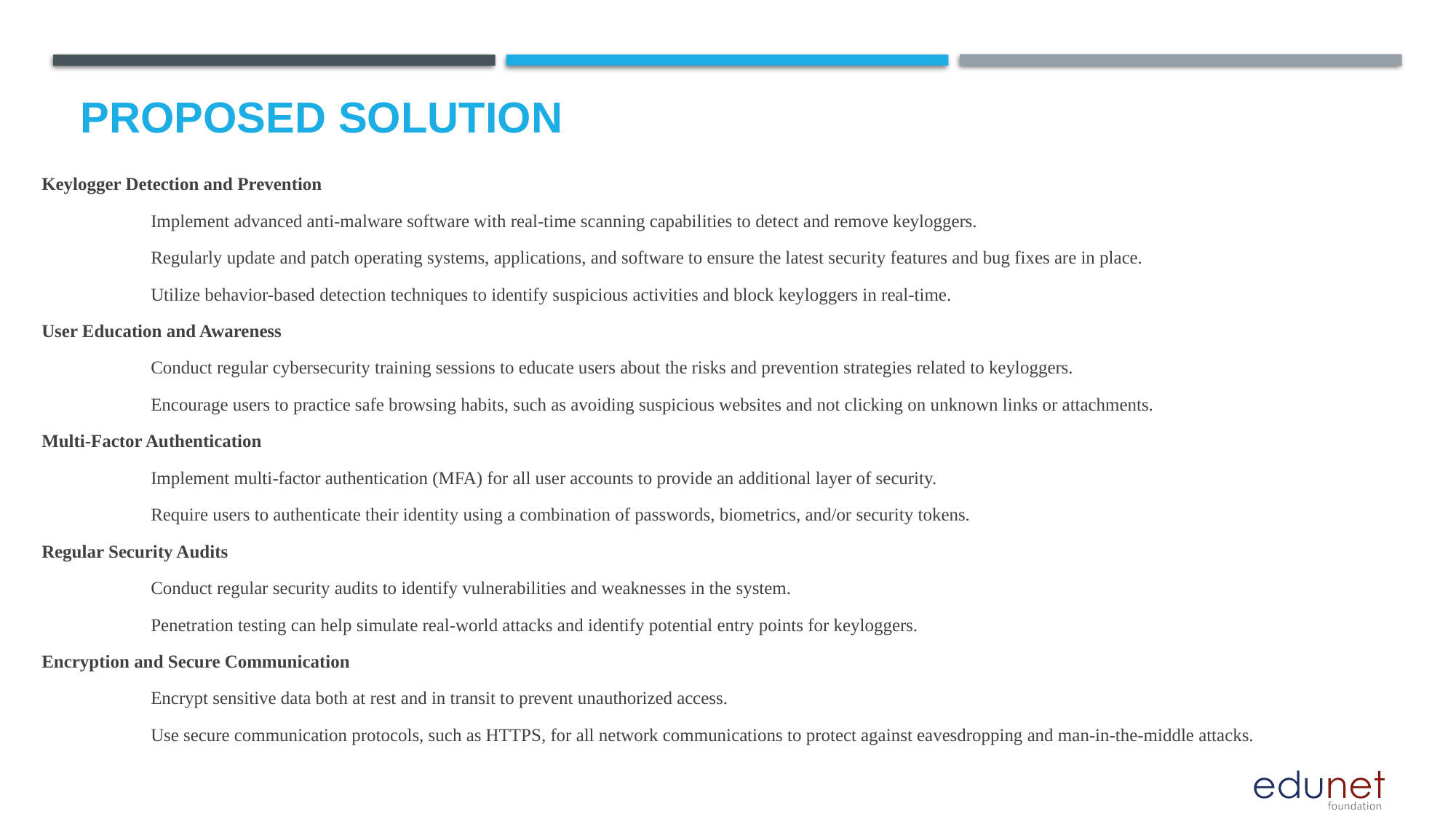

# Proposed Solution
Keylogger Detection and Prevention
	Implement advanced anti-malware software with real-time scanning capabilities to detect and remove keyloggers.
	Regularly update and patch operating systems, applications, and software to ensure the latest security features and bug fixes are in place.
	Utilize behavior-based detection techniques to identify suspicious activities and block keyloggers in real-time.
User Education and Awareness
	Conduct regular cybersecurity training sessions to educate users about the risks and prevention strategies related to keyloggers.
	Encourage users to practice safe browsing habits, such as avoiding suspicious websites and not clicking on unknown links or attachments.
Multi-Factor Authentication
	Implement multi-factor authentication (MFA) for all user accounts to provide an additional layer of security.
	Require users to authenticate their identity using a combination of passwords, biometrics, and/or security tokens.
Regular Security Audits
	Conduct regular security audits to identify vulnerabilities and weaknesses in the system.
	Penetration testing can help simulate real-world attacks and identify potential entry points for keyloggers.
Encryption and Secure Communication
	Encrypt sensitive data both at rest and in transit to prevent unauthorized access.
	Use secure communication protocols, such as HTTPS, for all network communications to protect against eavesdropping and man-in-the-middle attacks.